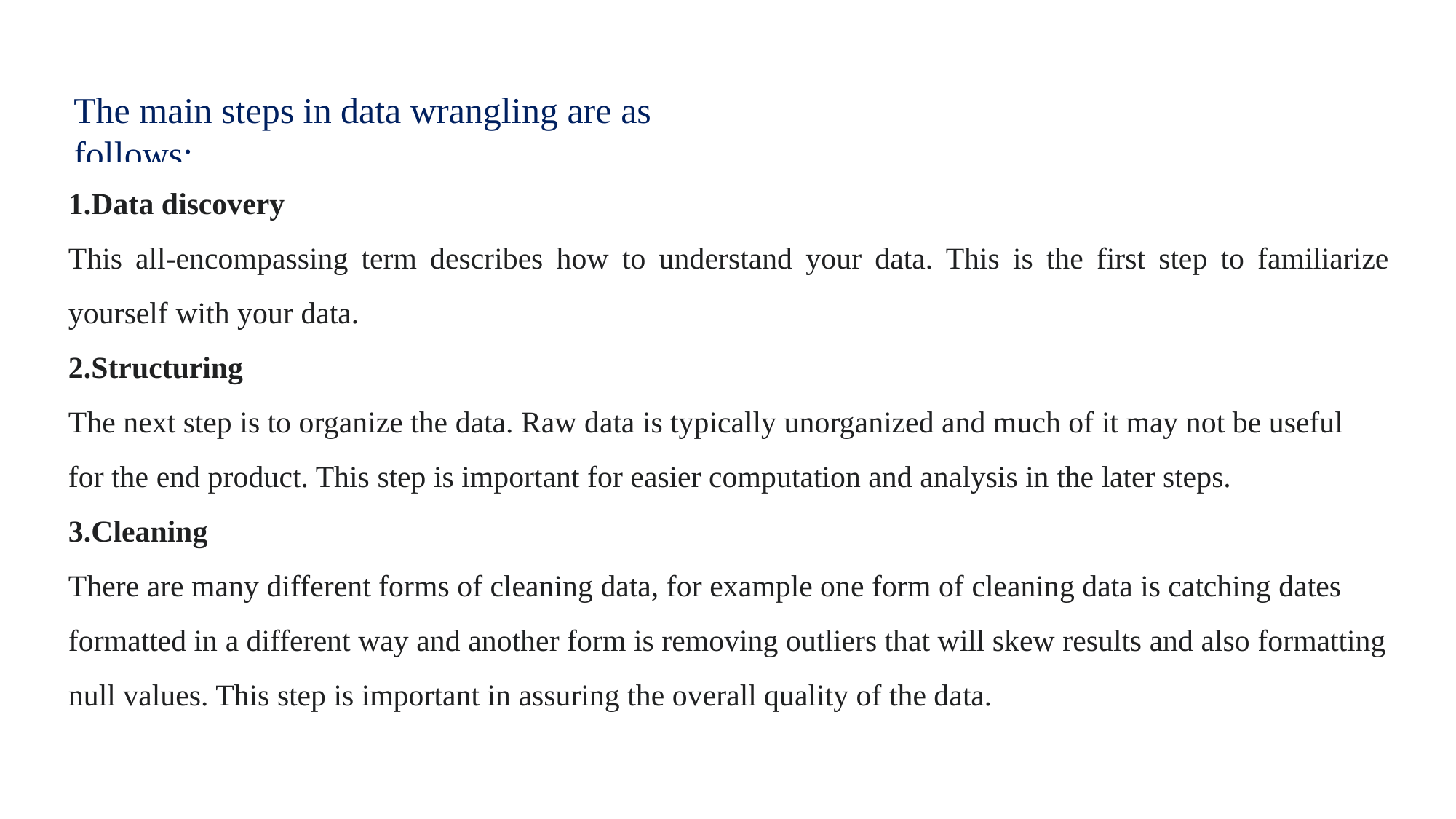

The main steps in data wrangling are as follows:
Data discovery
This all-encompassing term describes how to understand your data. This is the first step to familiarize yourself with your data.
Structuring
The next step is to organize the data. Raw data is typically unorganized and much of it may not be useful
for the end product. This step is important for easier computation and analysis in the later steps.
Cleaning
There are many different forms of cleaning data, for example one form of cleaning data is catching dates
formatted in a different way and another form is removing outliers that will skew results and also formatting
null values. This step is important in assuring the overall quality of the data.